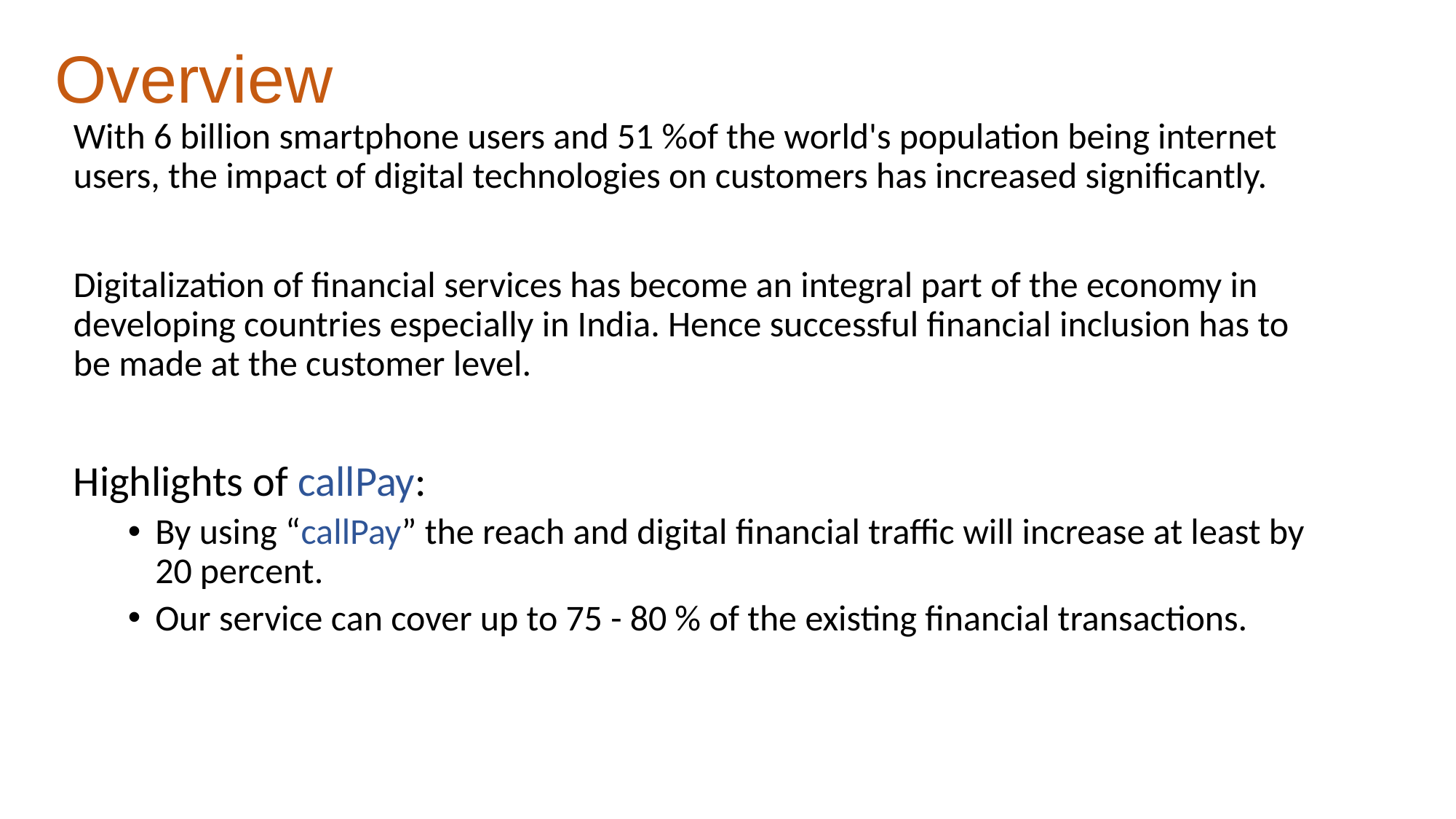

# Overview
With 6 billion smartphone users and 51 %of the world's population being internet users, the impact of digital technologies on customers has increased significantly.

Digitalization of financial services has become an integral part of the economy in developing countries especially in India. Hence successful financial inclusion has to be made at the customer level.

Highlights of callPay:
By using “callPay” the reach and digital financial traffic will increase at least by 20 percent.
Our service can cover up to 75 - 80 % of the existing financial transactions.